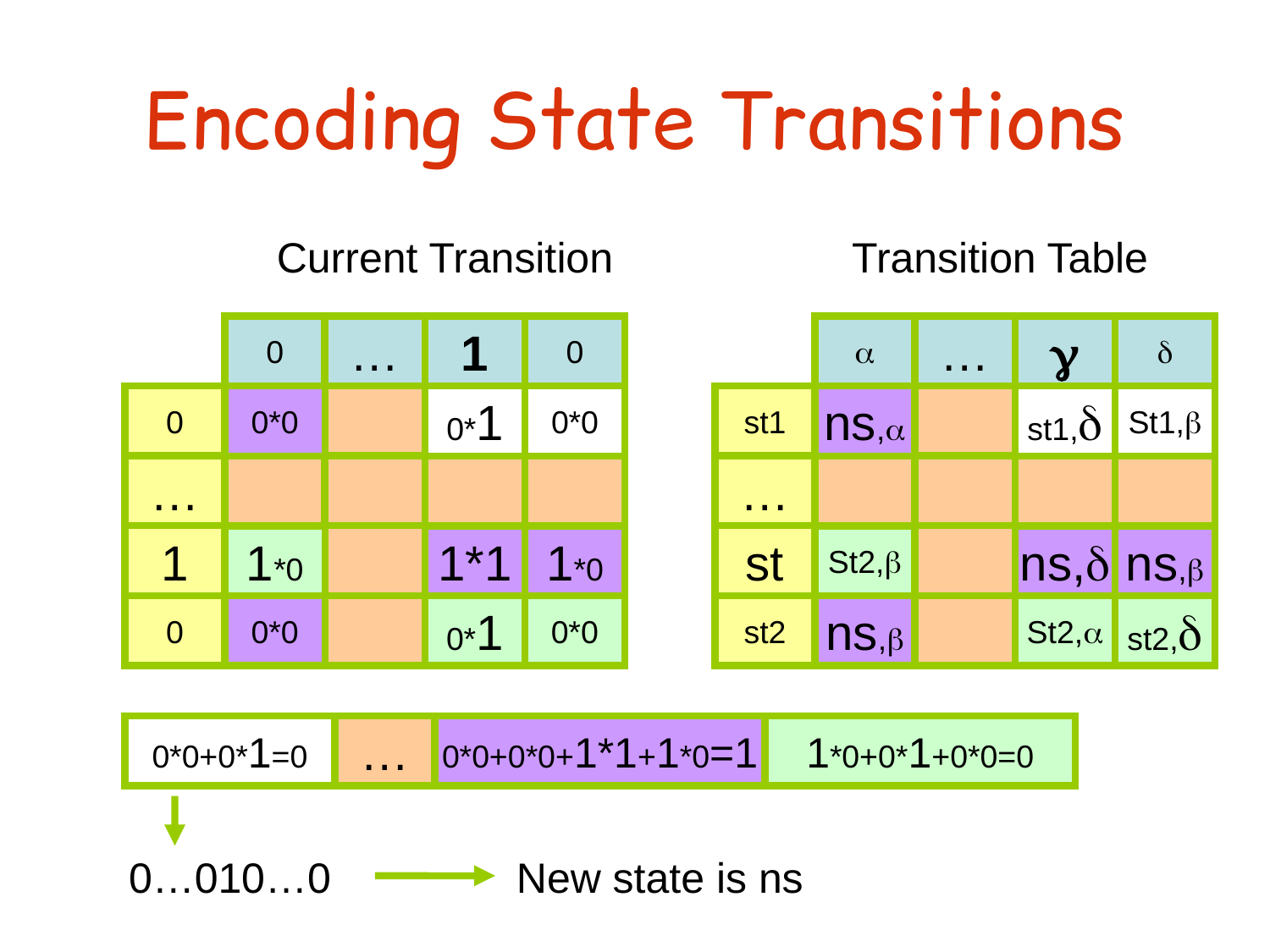

# Encoding State Transitions
Current Transition
Transition Table
0
…
1
0
α
…
γ
δ
0
0*0

0*1
0*0
st1
ns,α

st1,δ
St1,β
0*0
0*1
0*0
ns,α
st1,δ
St1,β
…

…

1
1*0

1*1
1*0
st
St2,β

ns,δ
ns,β
1*0
1*1
1*0
St2,β
ns,δ
ns,β
0
0*0
0*0

0*1
0*1
0*0
0*0
st2
ns,β
ns,β

St2,α
St2,α
st2,δ
st2,δ
0*0+0*1=0
…
0*0+0*0+1*1+1*0=1
1*0+0*1+0*0=0

0…010…0
New state is ns